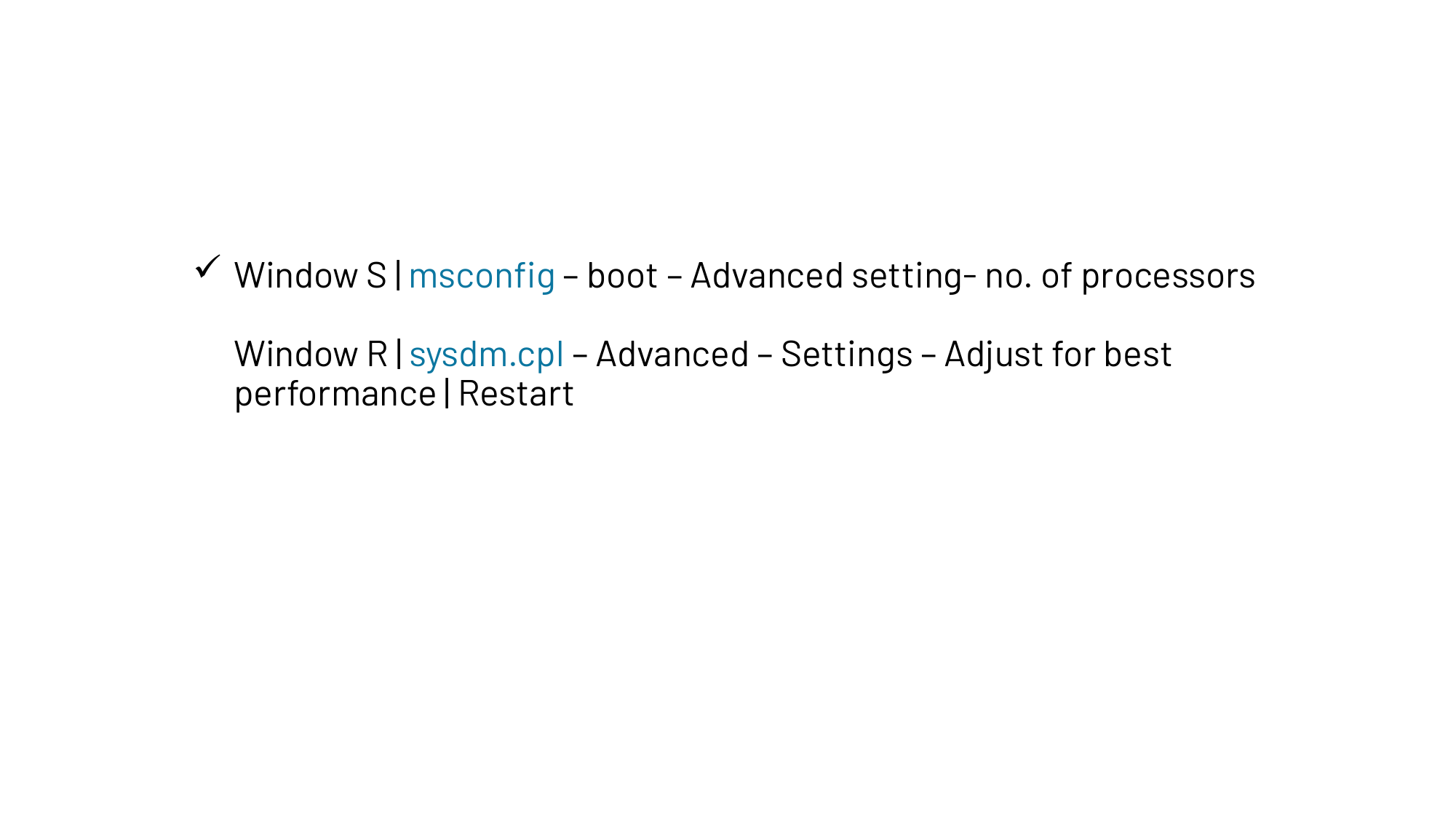

# Window S | msconfig – boot – Advanced setting- no. of processors Window R | sysdm.cpl – Advanced – Settings – Adjust for best performance | Restart